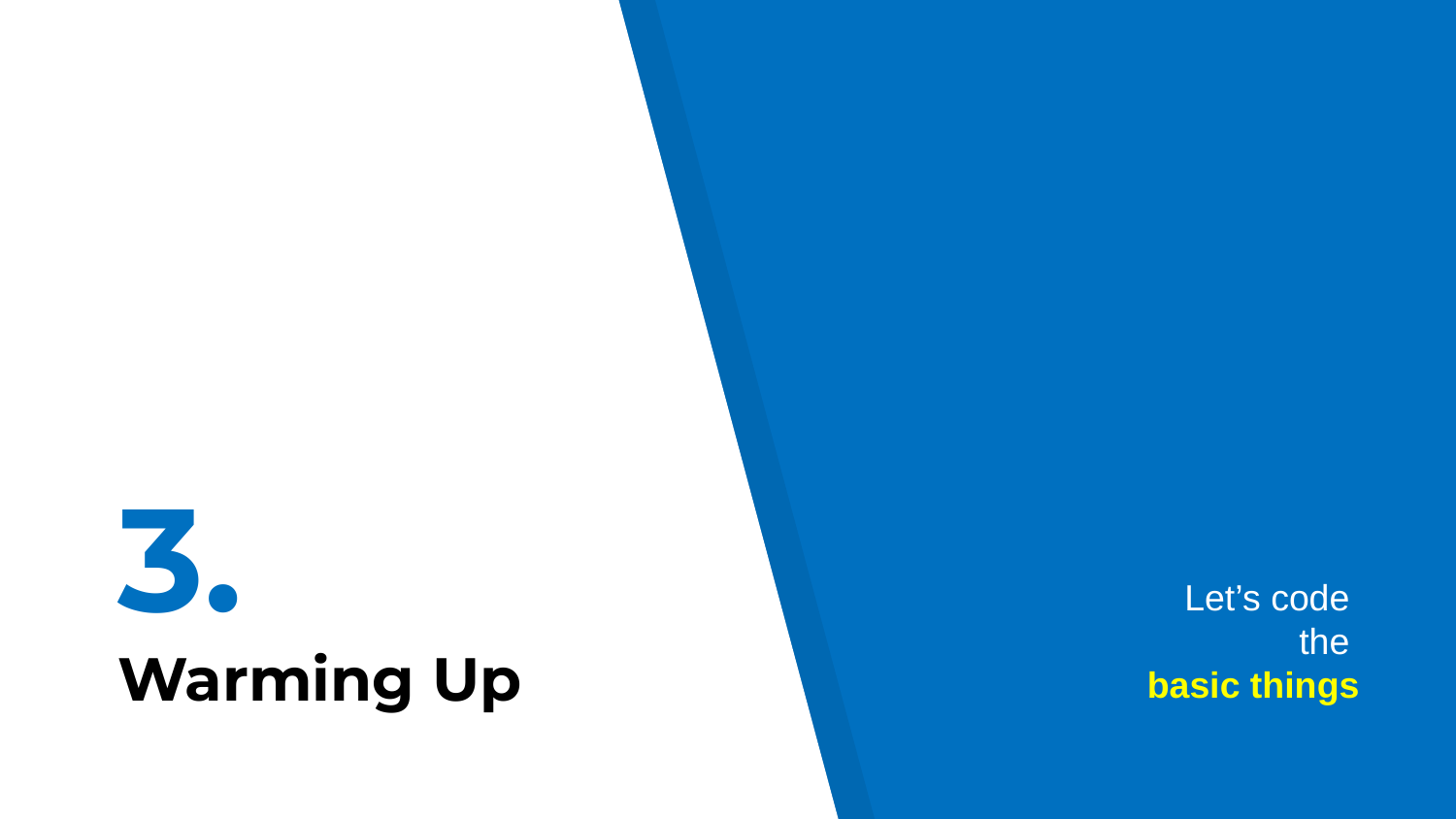

# 3.
Warming Up
Let’s code
the
basic things